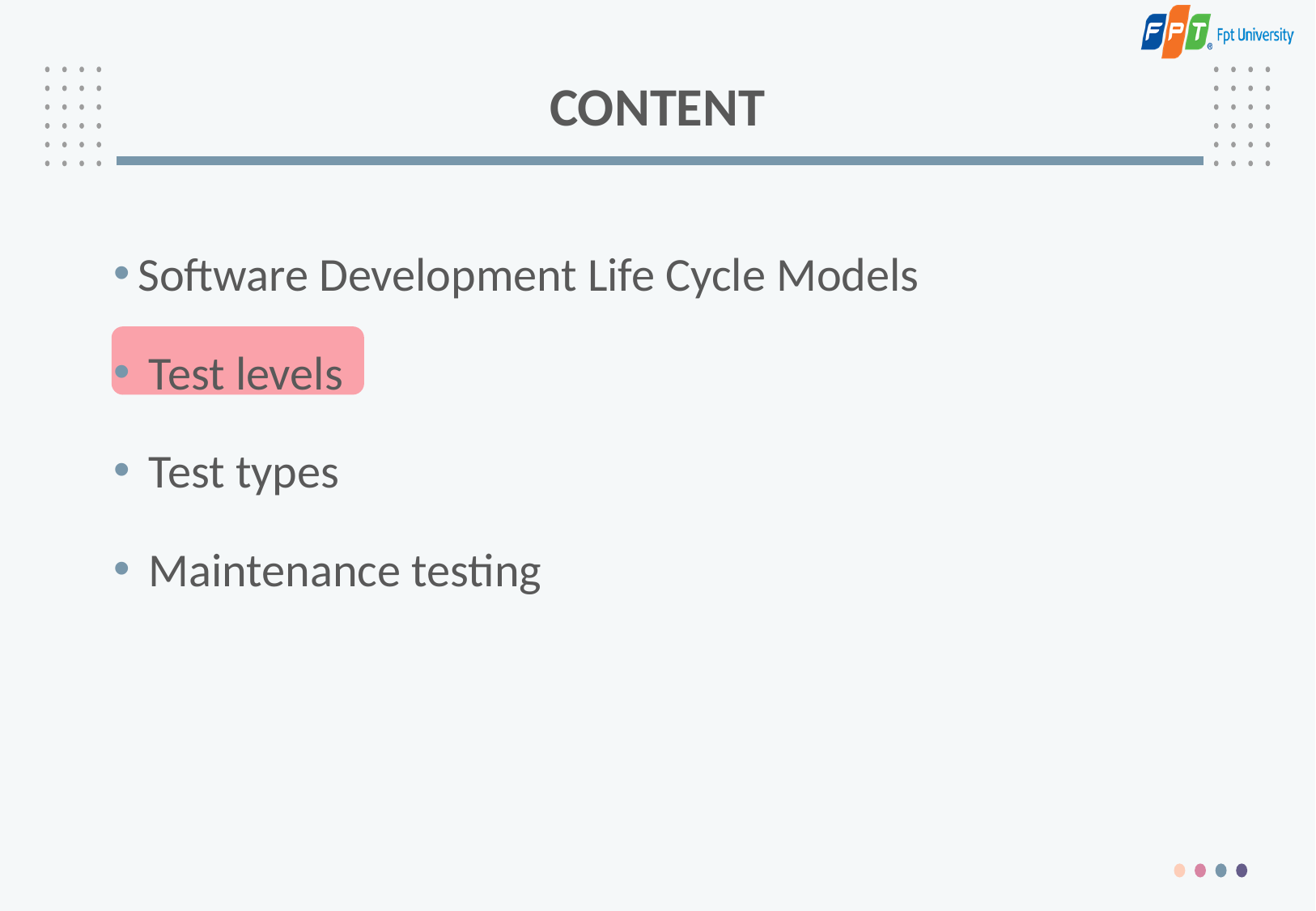

# CONTENT
Software Development Life Cycle Models
 Test levels
 Test types
 Maintenance testing